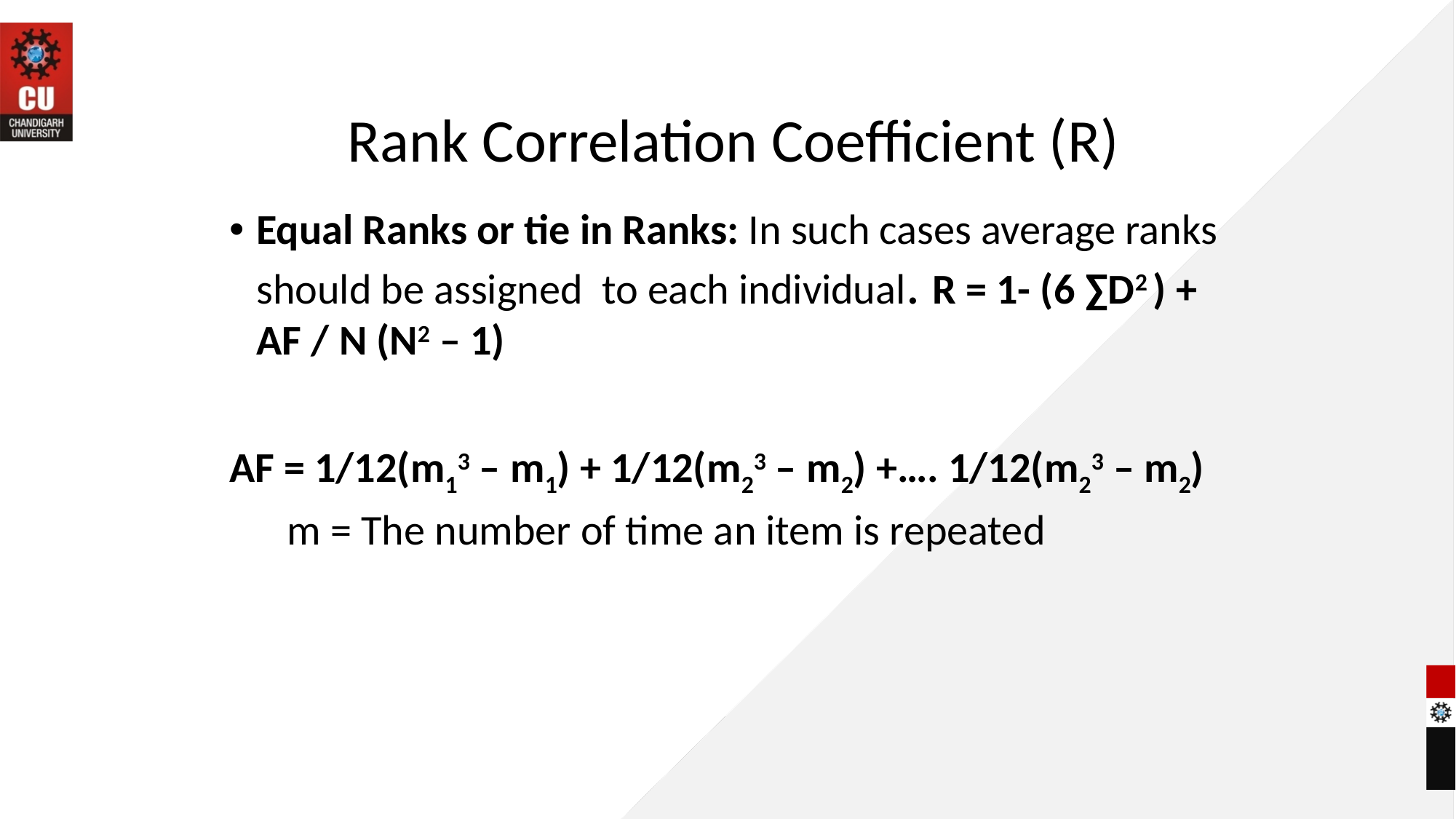

# Rank Correlation Coefficient (R)
Equal Ranks or tie in Ranks: In such cases average ranks should be assigned  to each individual. R = 1- (6 ∑D2 ) + AF / N (N2 – 1)

AF = 1/12(m13 – m1) + 1/12(m23 – m2) +…. 1/12(m23 – m2)
      m = The number of time an item is repeated